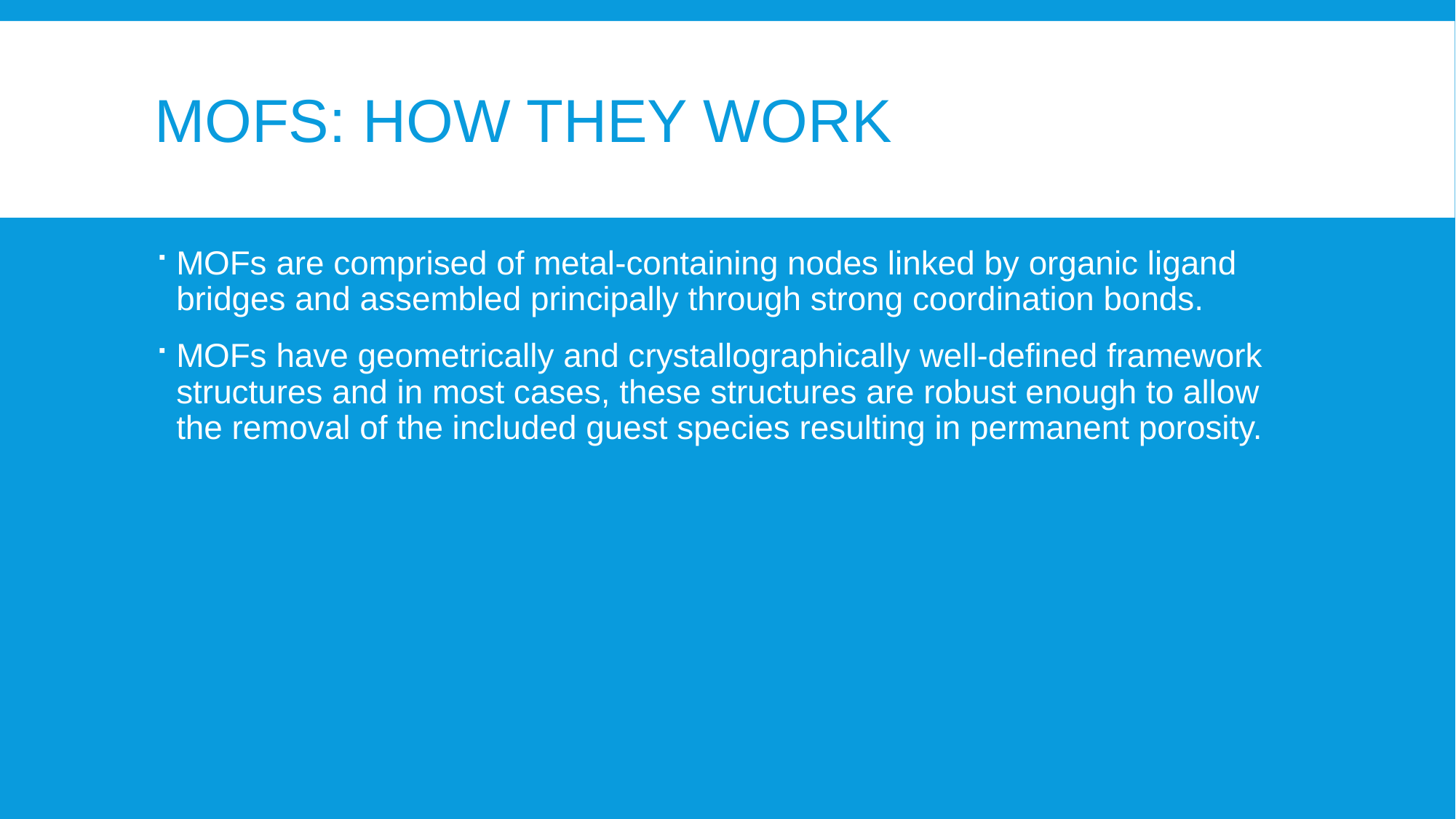

# MOFs: How They Work
MOFs are comprised of metal-containing nodes linked by organic ligand bridges and assembled principally through strong coordination bonds.
MOFs have geometrically and crystallographically well-defined framework structures and in most cases, these structures are robust enough to allow the removal of the included guest species resulting in permanent porosity.